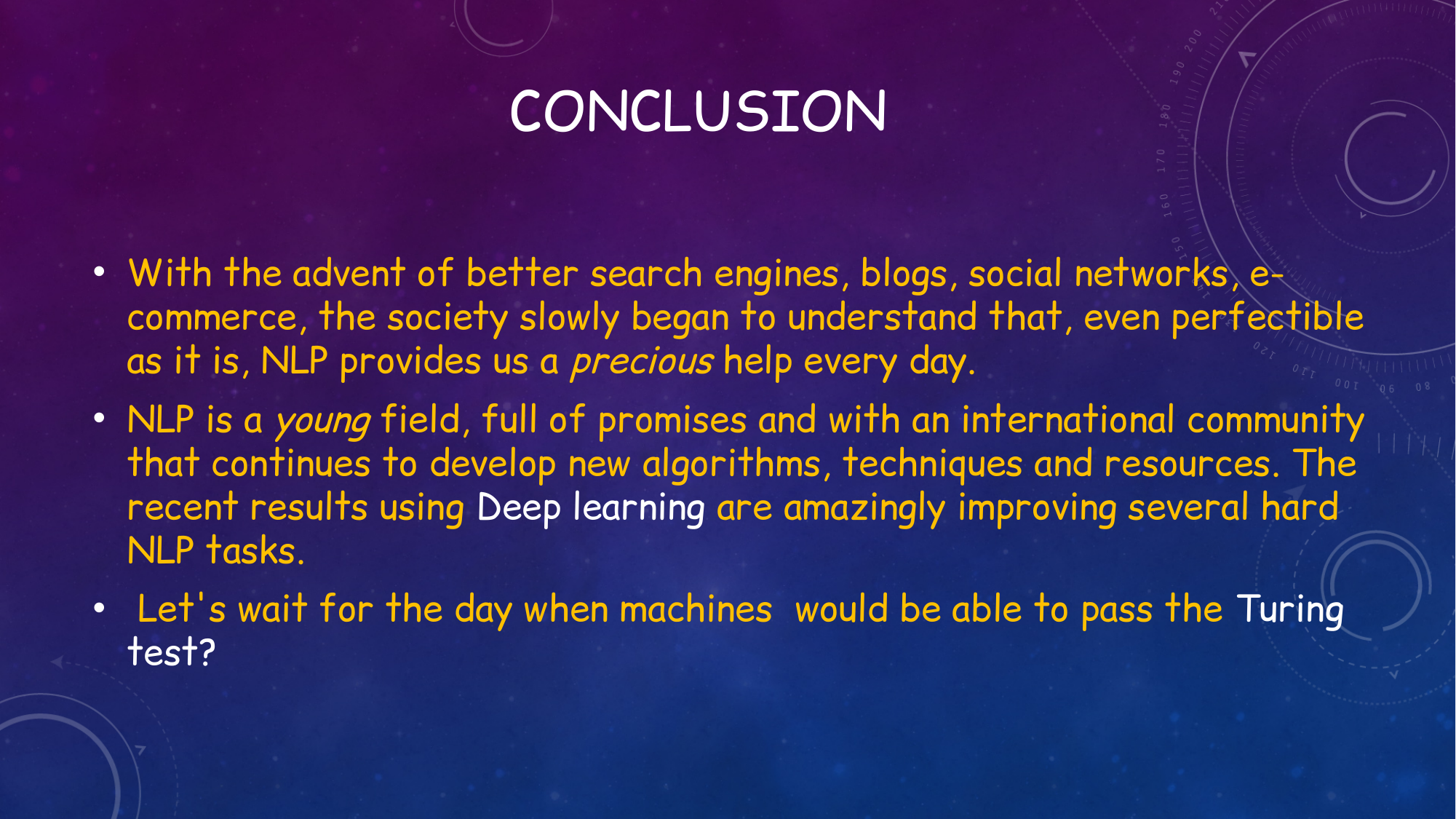

# conclusion
With the advent of better search engines, blogs, social networks, e-commerce, the society slowly began to understand that, even perfectible as it is, NLP provides us a precious help every day.
NLP is a young field, full of promises and with an international community that continues to develop new algorithms, techniques and resources. The recent results using Deep learning are amazingly improving several hard NLP tasks.
 Let's wait for the day when machines  would be able to pass the Turing test?